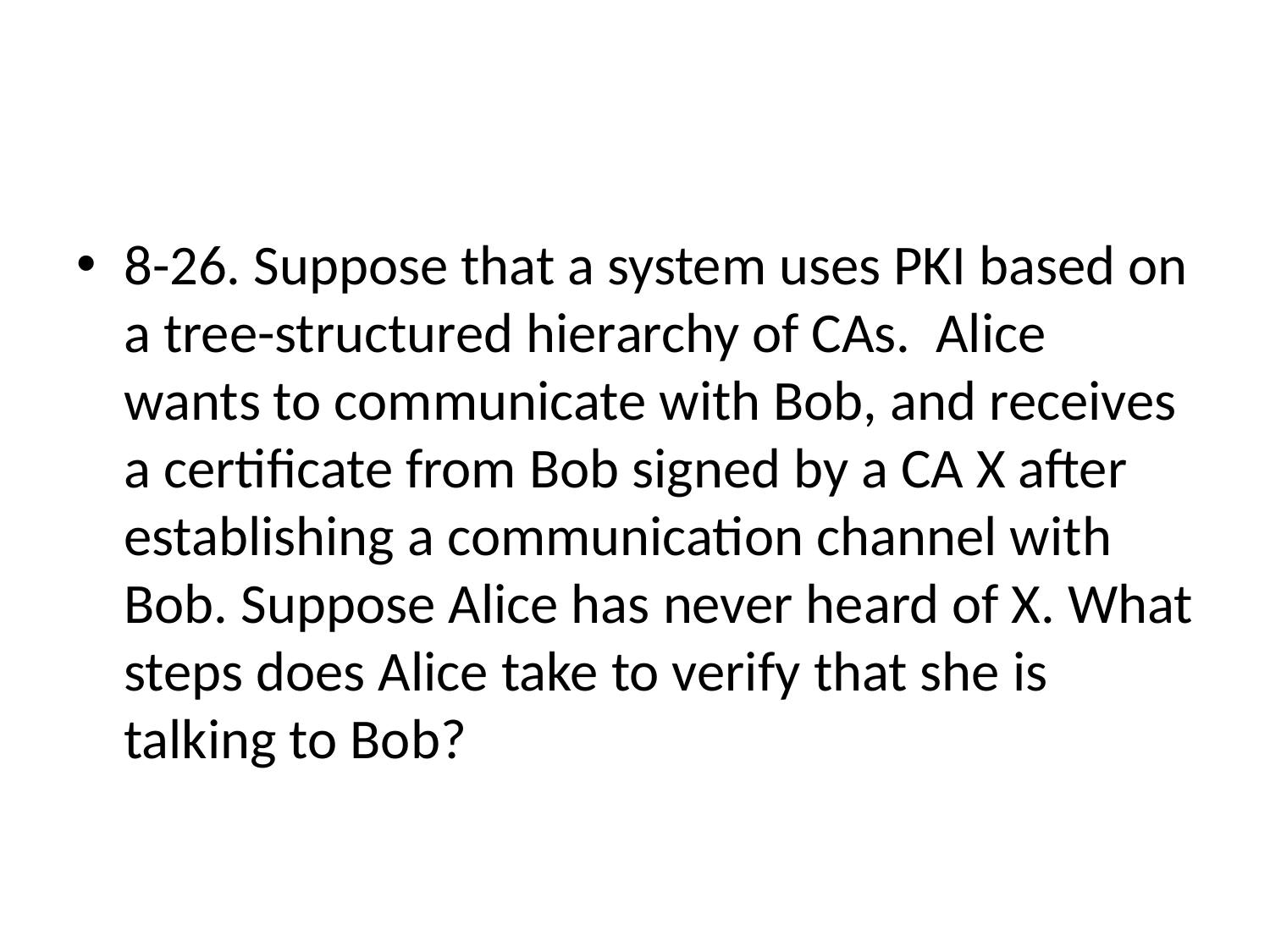

#
8-26. Suppose that a system uses PKI based on a tree-structured hierarchy of CAs.  Alice wants to communicate with Bob, and receives a certificate from Bob signed by a CA X after establishing a communication channel with Bob. Suppose Alice has never heard of X. What steps does Alice take to verify that she is talking to Bob?